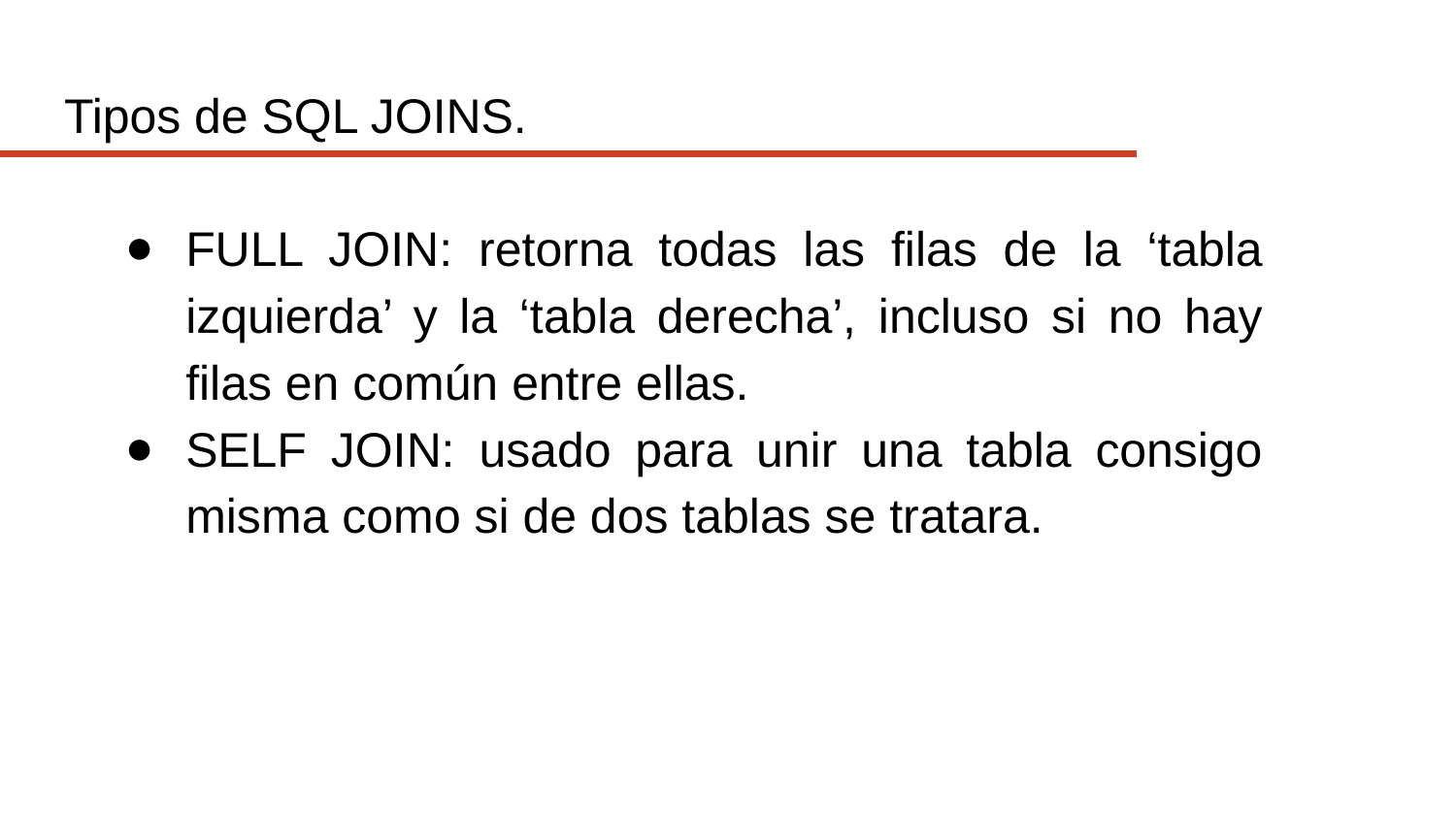

Tipos de SQL JOINS.
FULL JOIN: retorna todas las filas de la ‘tabla izquierda’ y la ‘tabla derecha’, incluso si no hay filas en común entre ellas.
SELF JOIN: usado para unir una tabla consigo misma como si de dos tablas se tratara.